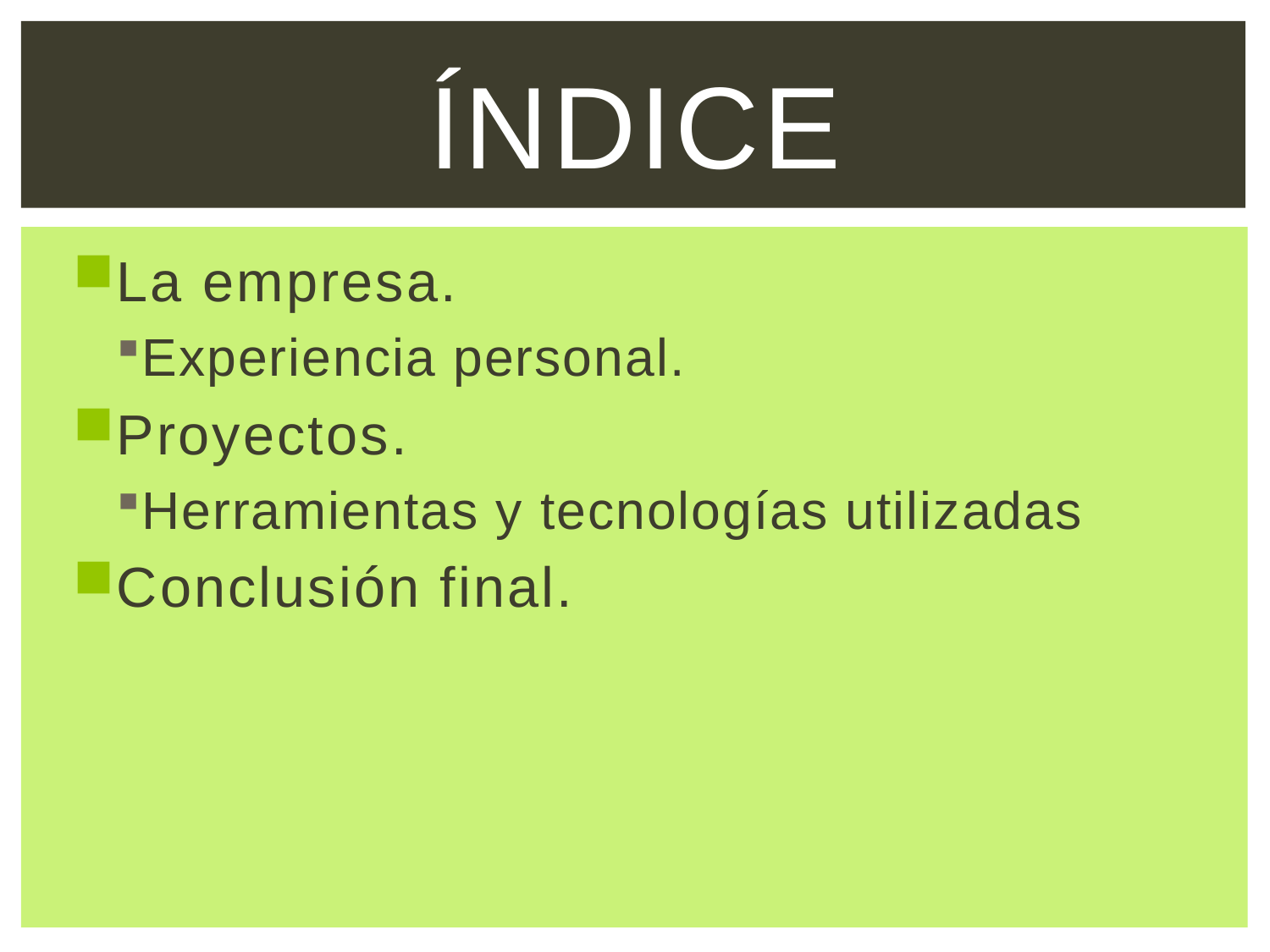

# índice
La empresa.
Experiencia personal.
Proyectos.
Herramientas y tecnologías utilizadas
Conclusión final.